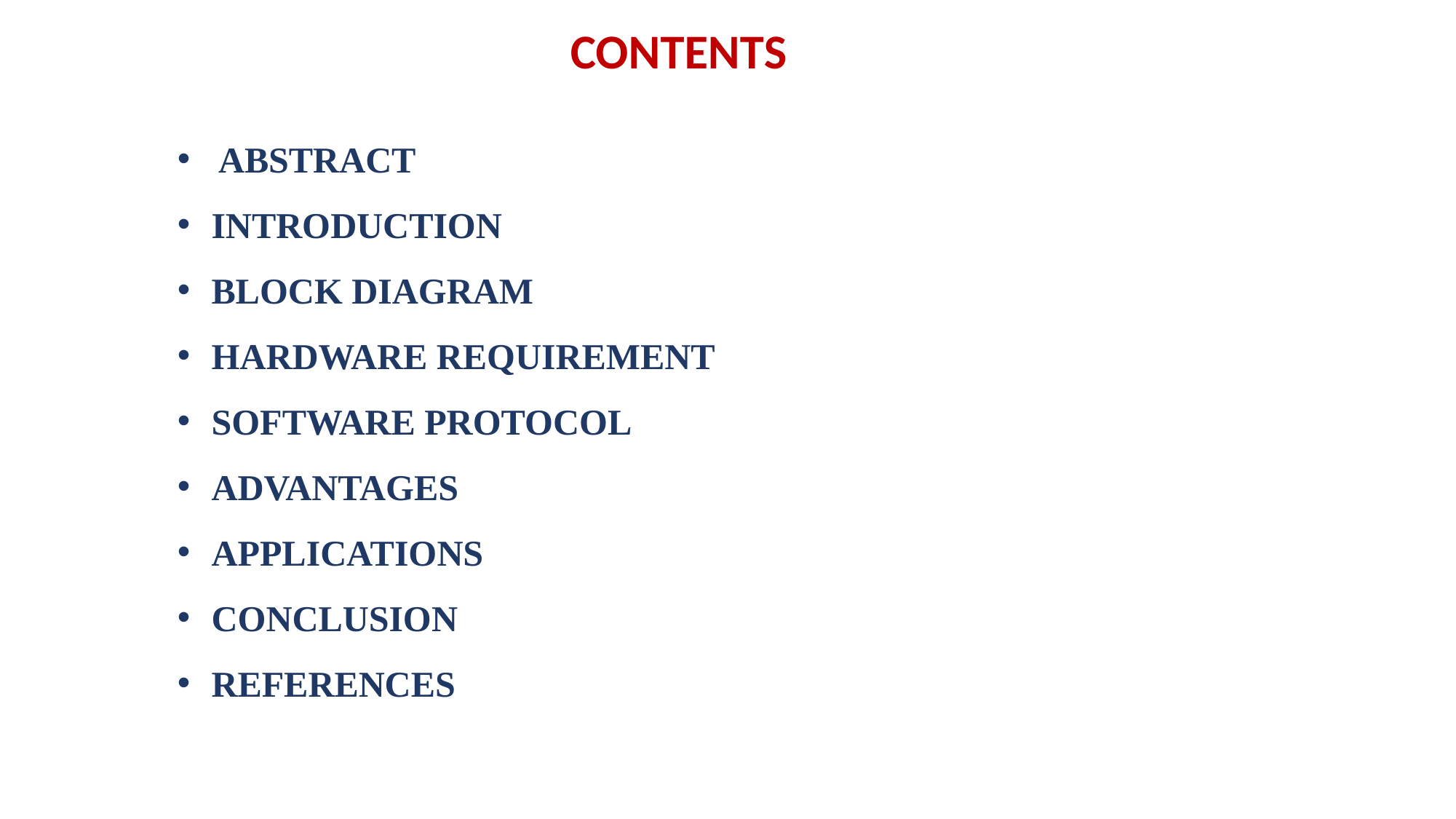

CONTENTS

ABSTRACT
INTRODUCTION
BLOCK DIAGRAM
HARDWARE REQUIREMENT
SOFTWARE PROTOCOL
ADVANTAGES
APPLICATIONS
CONCLUSION
REFERENCES